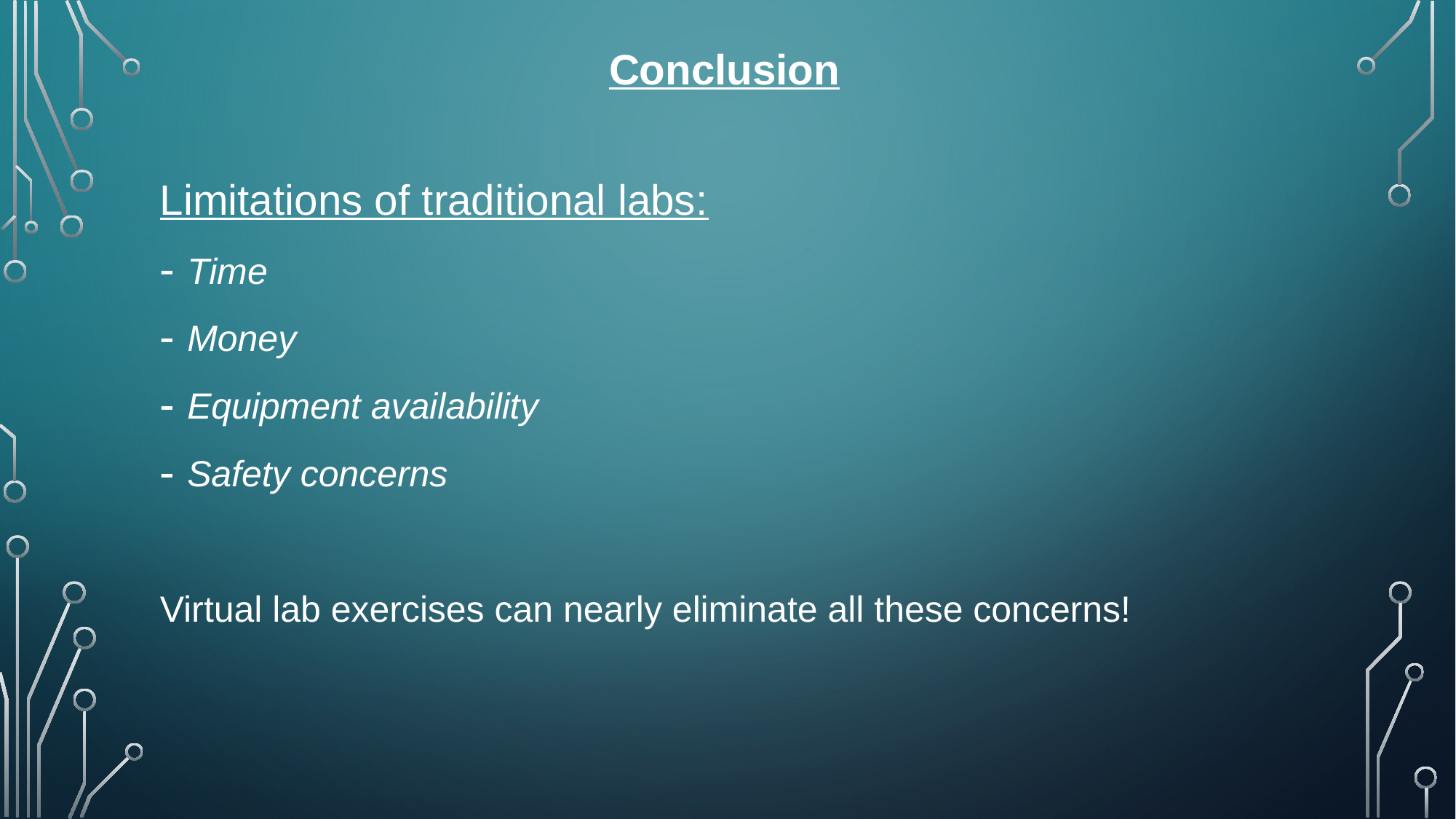

Conclusion
# Limitations of traditional labs:
Time
Money
Equipment availability
Safety concerns

Virtual lab exercises can nearly eliminate all these concerns!